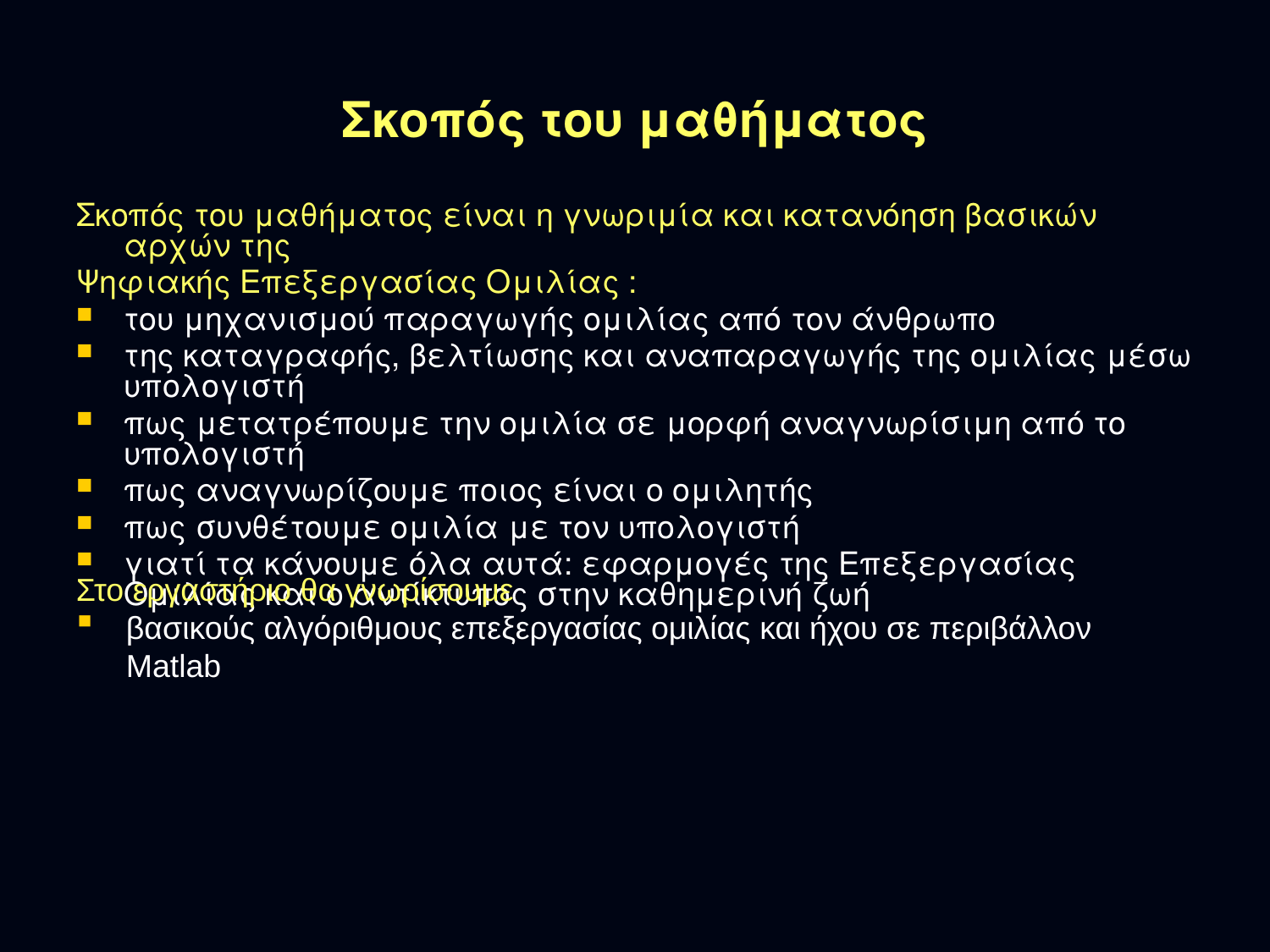

# Σκοπός του μαθήματος
Σκοπός του μαθήματος είναι η γνωριμία και κατανόηση βασικών αρχών της
Ψηφιακής Επεξεργασίας Ομιλίας :
του μηχανισμού παραγωγής ομιλίας από τον άνθρωπο
της καταγραφής, βελτίωσης και αναπαραγωγής της ομιλίας μέσω υπολογιστή
πως μετατρέπουμε την ομιλία σε μορφή αναγνωρίσιμη από το υπολογιστή
πως αναγνωρίζουμε ποιος είναι ο ομιλητής
πως συνθέτουμε ομιλία με τον υπολογιστή
γιατί τα κάνουμε όλα αυτά: εφαρμογές της Επεξεργασίας Ομιλίας και ο αντίκτυπος στην καθημερινή ζωή

Στο εργαστήριο θα γνωρίσουμε
βασικούς αλγόριθμους επεξεργασίας ομιλίας και ήχου σε περιβάλλον Matlab